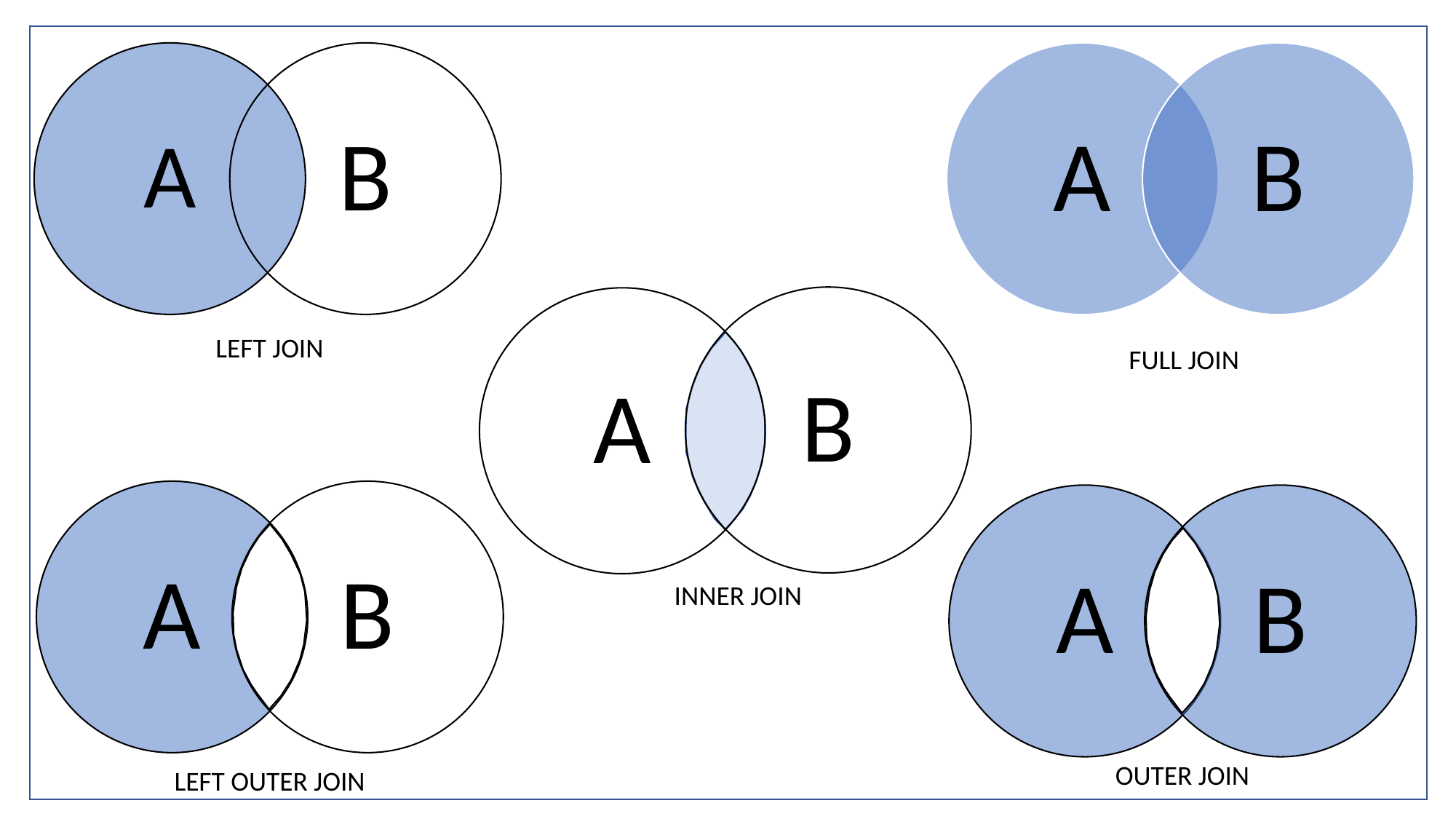

A
B

A
B
A
B
LEFT JOIN

FULL JOIN
A
B
A
B

INNER JOIN
OUTER JOIN
LEFT OUTER JOIN